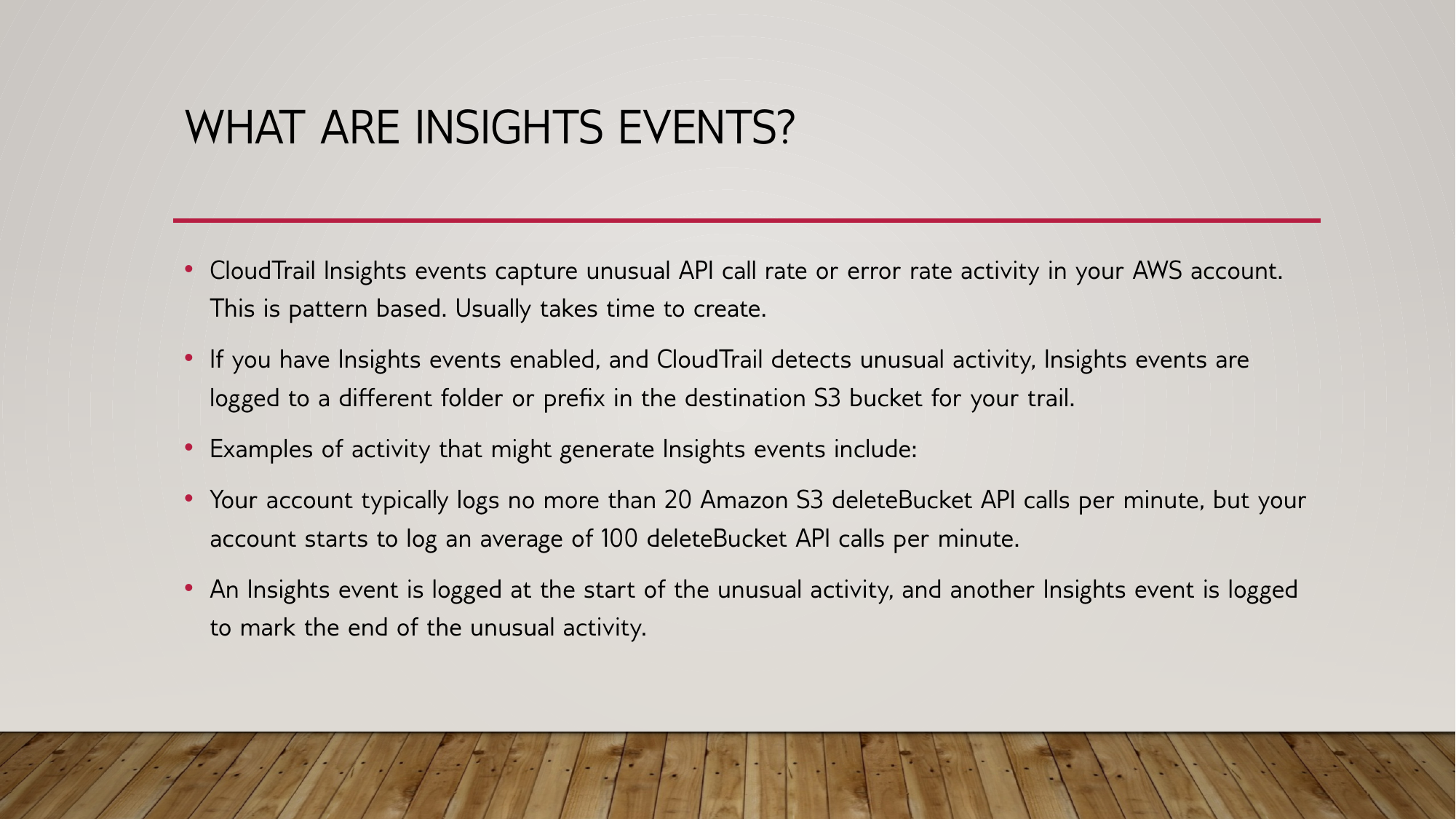

# What are Insights events?
CloudTrail Insights events capture unusual API call rate or error rate activity in your AWS account. This is pattern based. Usually takes time to create.
If you have Insights events enabled, and CloudTrail detects unusual activity, Insights events are logged to a different folder or prefix in the destination S3 bucket for your trail.
Examples of activity that might generate Insights events include:
Your account typically logs no more than 20 Amazon S3 deleteBucket API calls per minute, but your account starts to log an average of 100 deleteBucket API calls per minute.
An Insights event is logged at the start of the unusual activity, and another Insights event is logged to mark the end of the unusual activity.